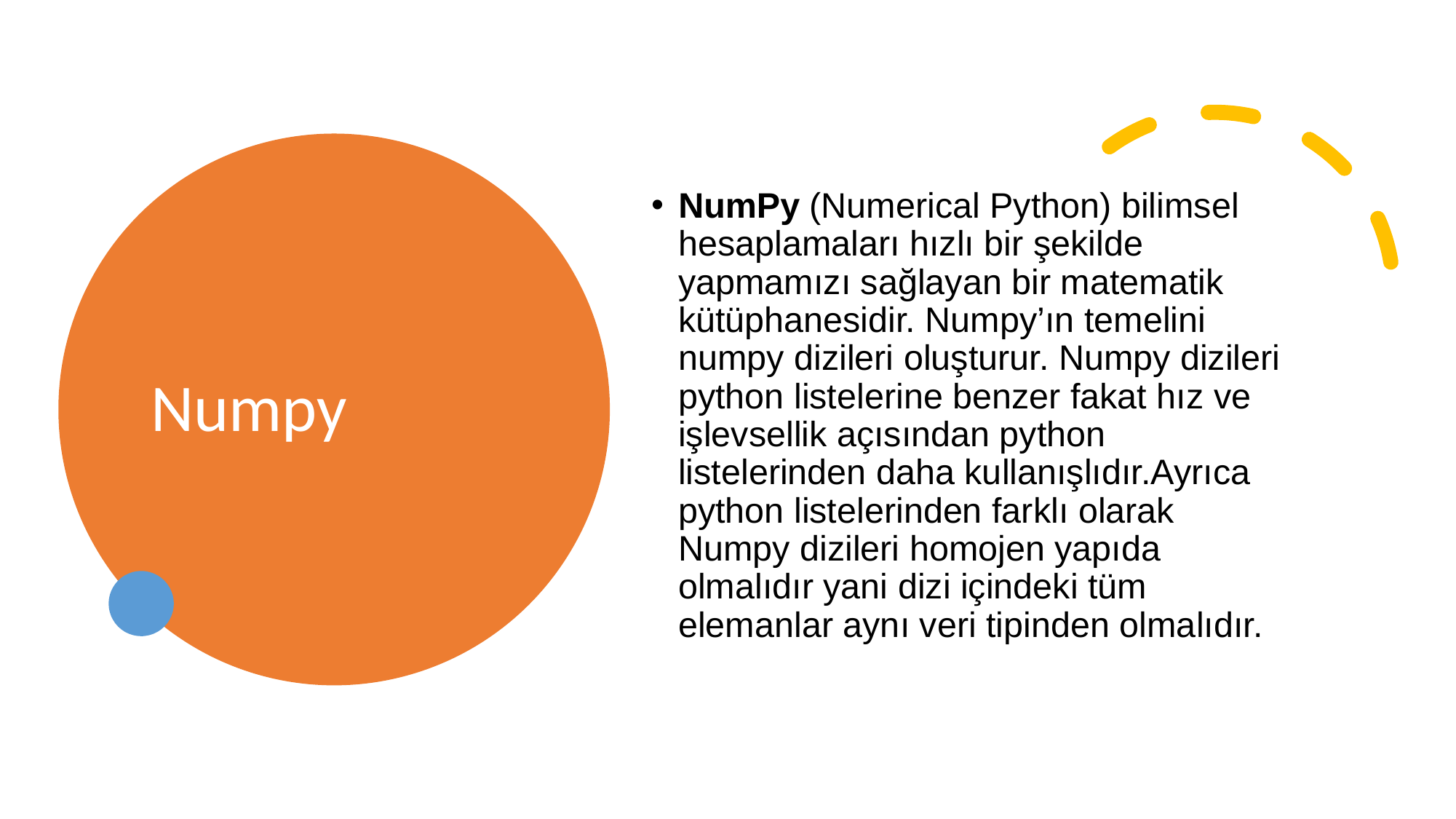

# Numpy
NumPy (Numerical Python) bilimsel hesaplamaları hızlı bir şekilde yapmamızı sağlayan bir matematik kütüphanesidir. Numpy’ın temelini numpy dizileri oluşturur. Numpy dizileri python listelerine benzer fakat hız ve işlevsellik açısından python listelerinden daha kullanışlıdır.Ayrıca python listelerinden farklı olarak Numpy dizileri homojen yapıda olmalıdır yani dizi içindeki tüm elemanlar aynı veri tipinden olmalıdır.